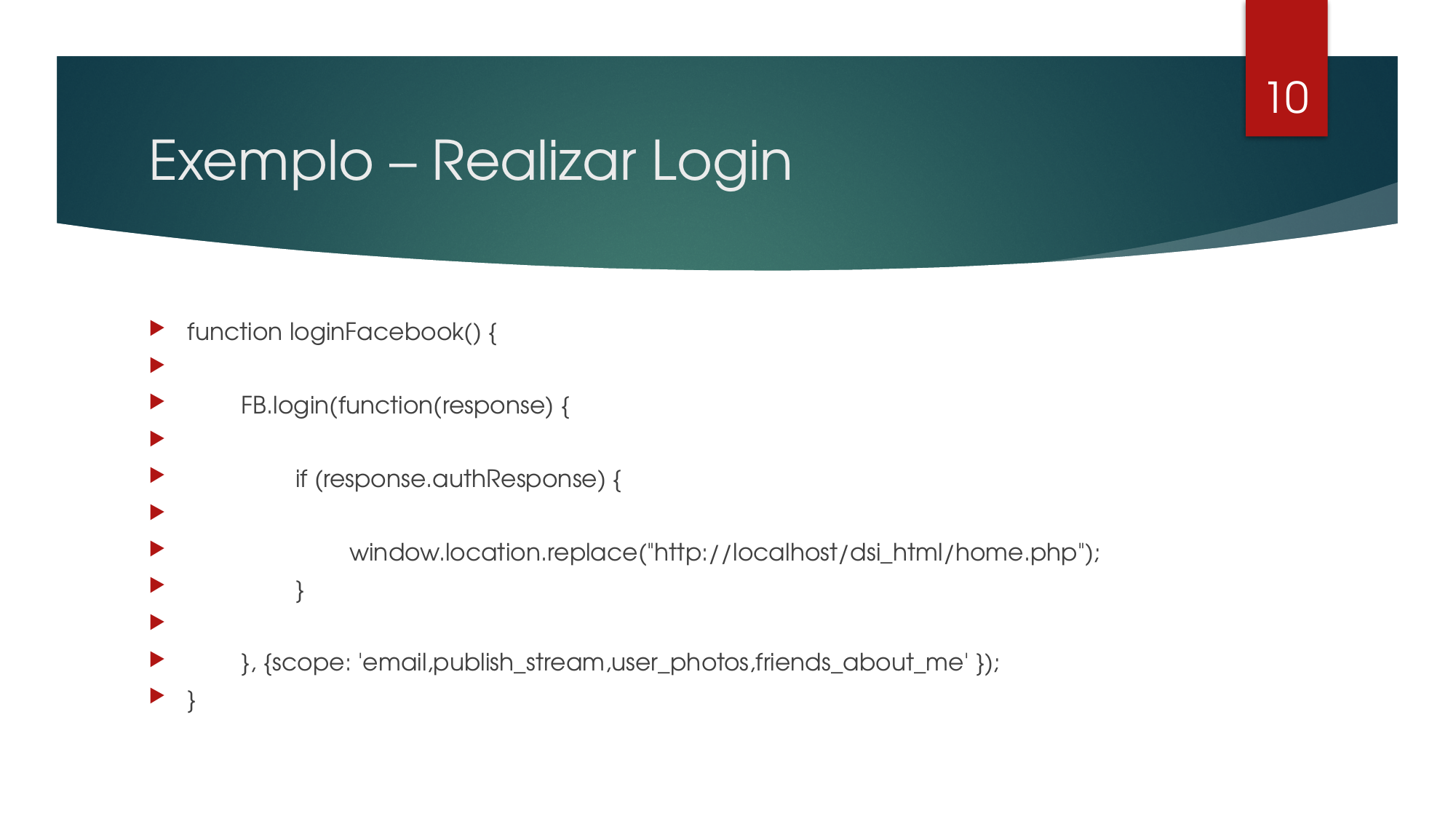

10
# Exemplo – Realizar Login
function loginFacebook() {

        FB.login(function(response) {

                if (response.authResponse) {

                        window.location.replace("http://localhost/dsi_html/home.php");
                }

        }, {scope: 'email,publish_stream,user_photos,friends_about_me' });
}